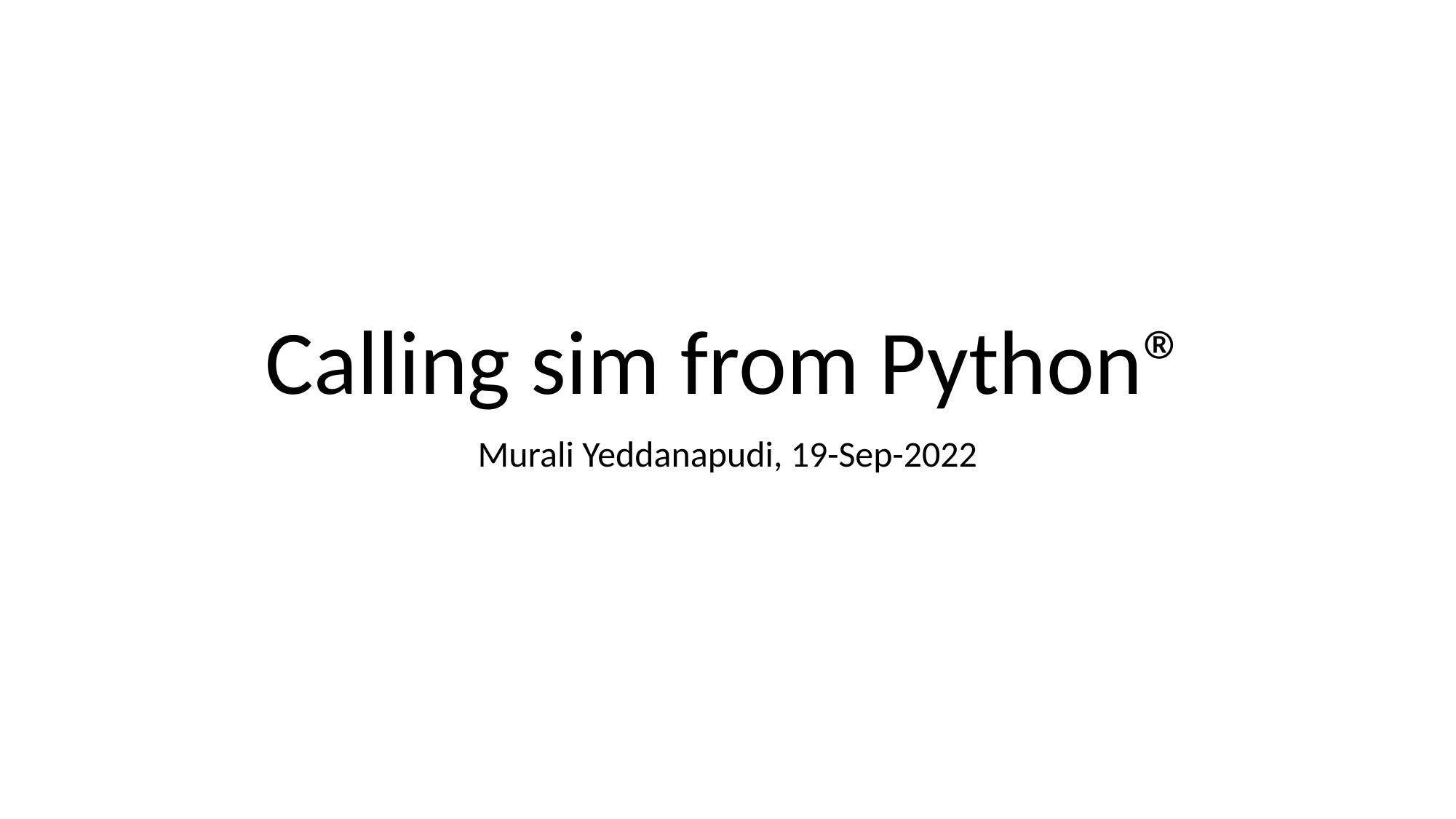

# Calling sim from Python®
Murali Yeddanapudi, 19-Sep-2022